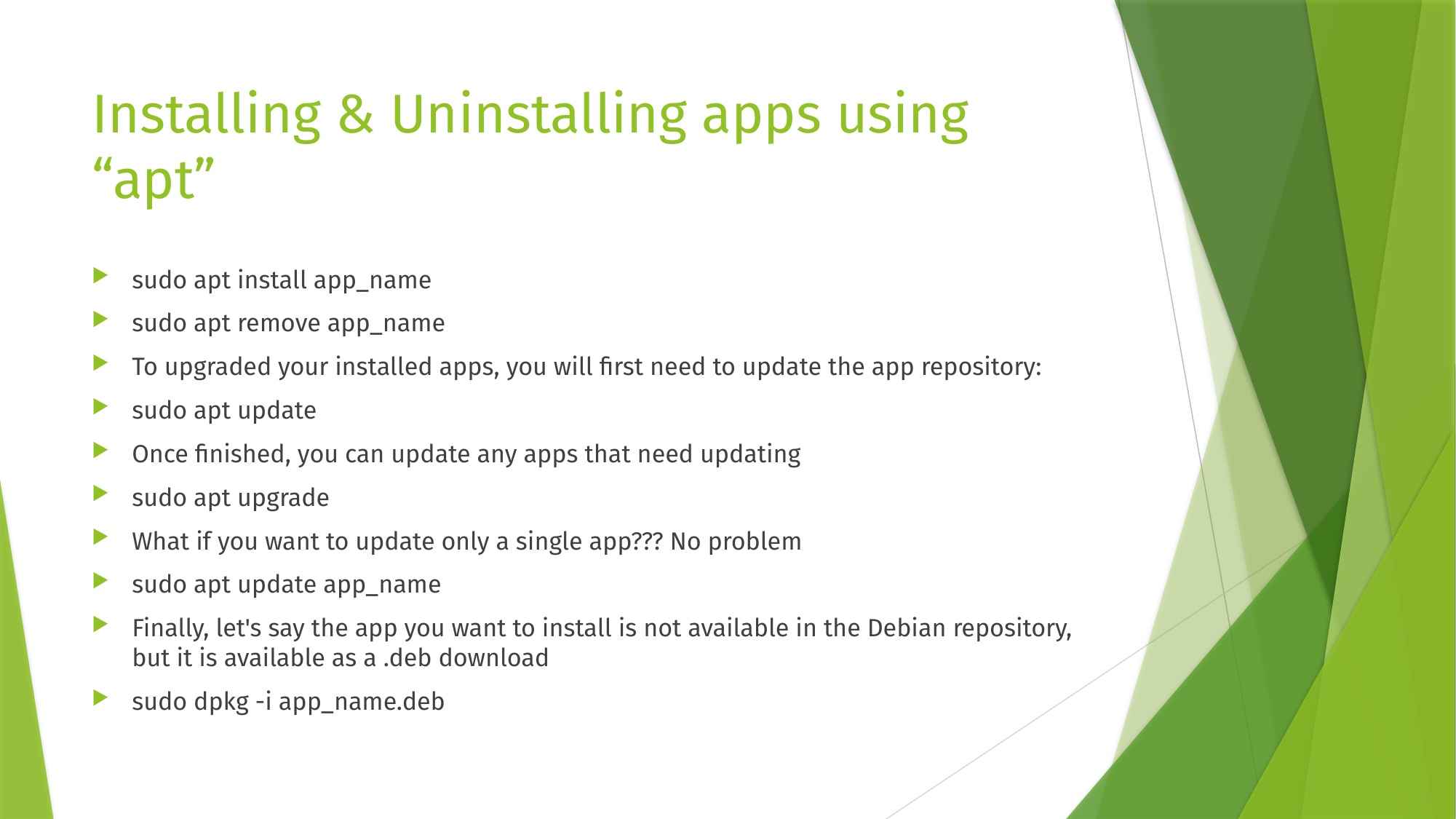

# Installing & Uninstalling apps using “apt”
sudo apt install app_name
sudo apt remove app_name
To upgraded your installed apps, you will first need to update the app repository:
sudo apt update
Once finished, you can update any apps that need updating
sudo apt upgrade
What if you want to update only a single app??? No problem
sudo apt update app_name
Finally, let's say the app you want to install is not available in the Debian repository, but it is available as a .deb download
sudo dpkg -i app_name.deb